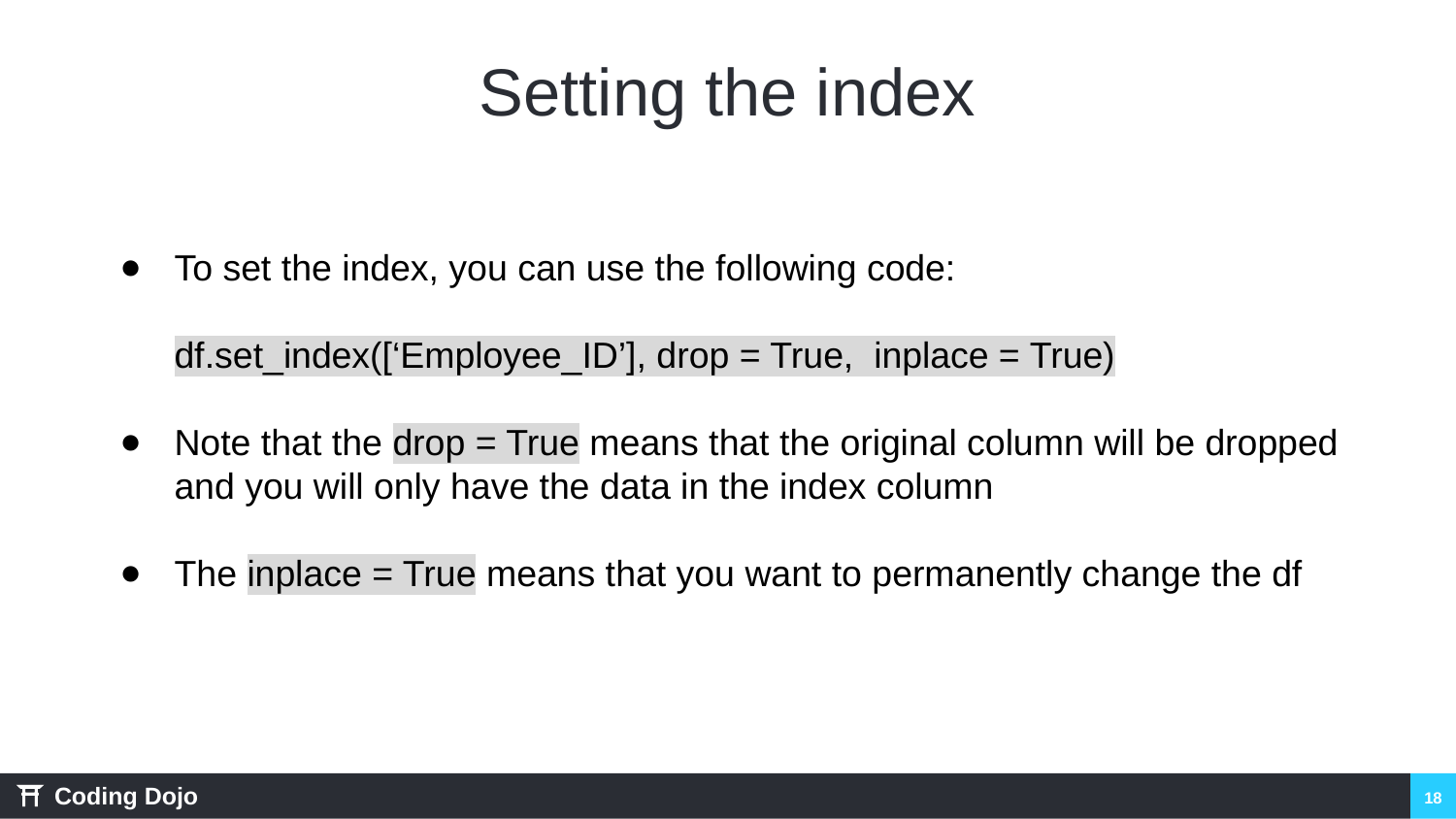

# Setting the index
To set the index, you can use the following code:

df.set_index([‘Employee_ID’], drop = True,  inplace = True)

Note that the drop = True means that the original column will be dropped and you will only have the data in the index column

The inplace = True means that you want to permanently change the df